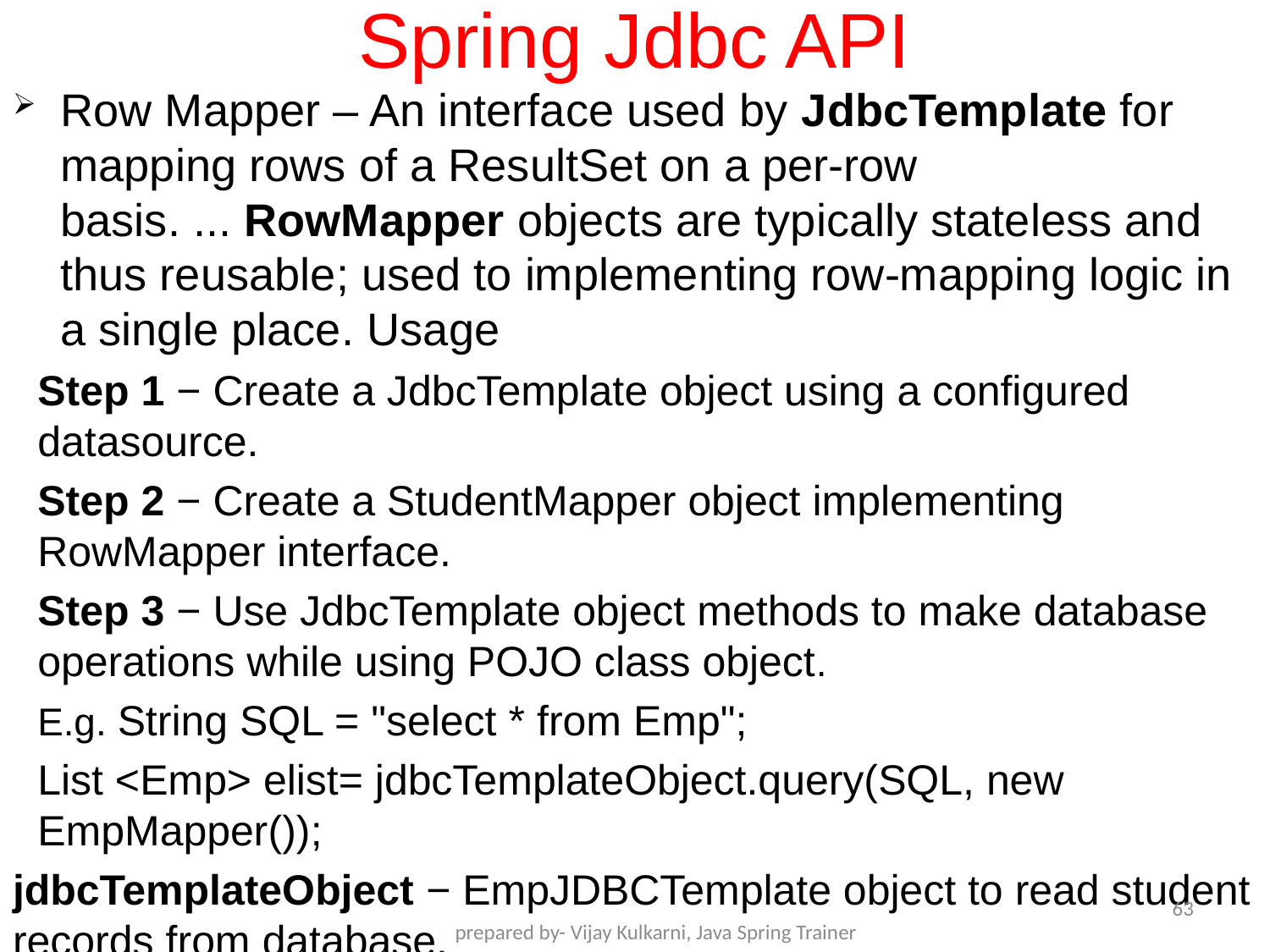

# Spring Jdbc API
Row Mapper – An interface used by JdbcTemplate for mapping rows of a ResultSet on a per-row basis. ... RowMapper objects are typically stateless and thus reusable; used to implementing row-mapping logic in a single place. Usage
Step 1 − Create a JdbcTemplate object using a configured datasource.
Step 2 − Create a StudentMapper object implementing RowMapper interface.
Step 3 − Use JdbcTemplate object methods to make database operations while using POJO class object.
E.g. String SQL = "select * from Emp";
List <Emp> elist= jdbcTemplateObject.query(SQL, new EmpMapper());
jdbcTemplateObject − EmpJDBCTemplate object to read student records from database.
EmpMapper − EmpMapper object to map emp records to Emp objects.

63
prepared by- Vijay Kulkarni, Java Spring Trainer